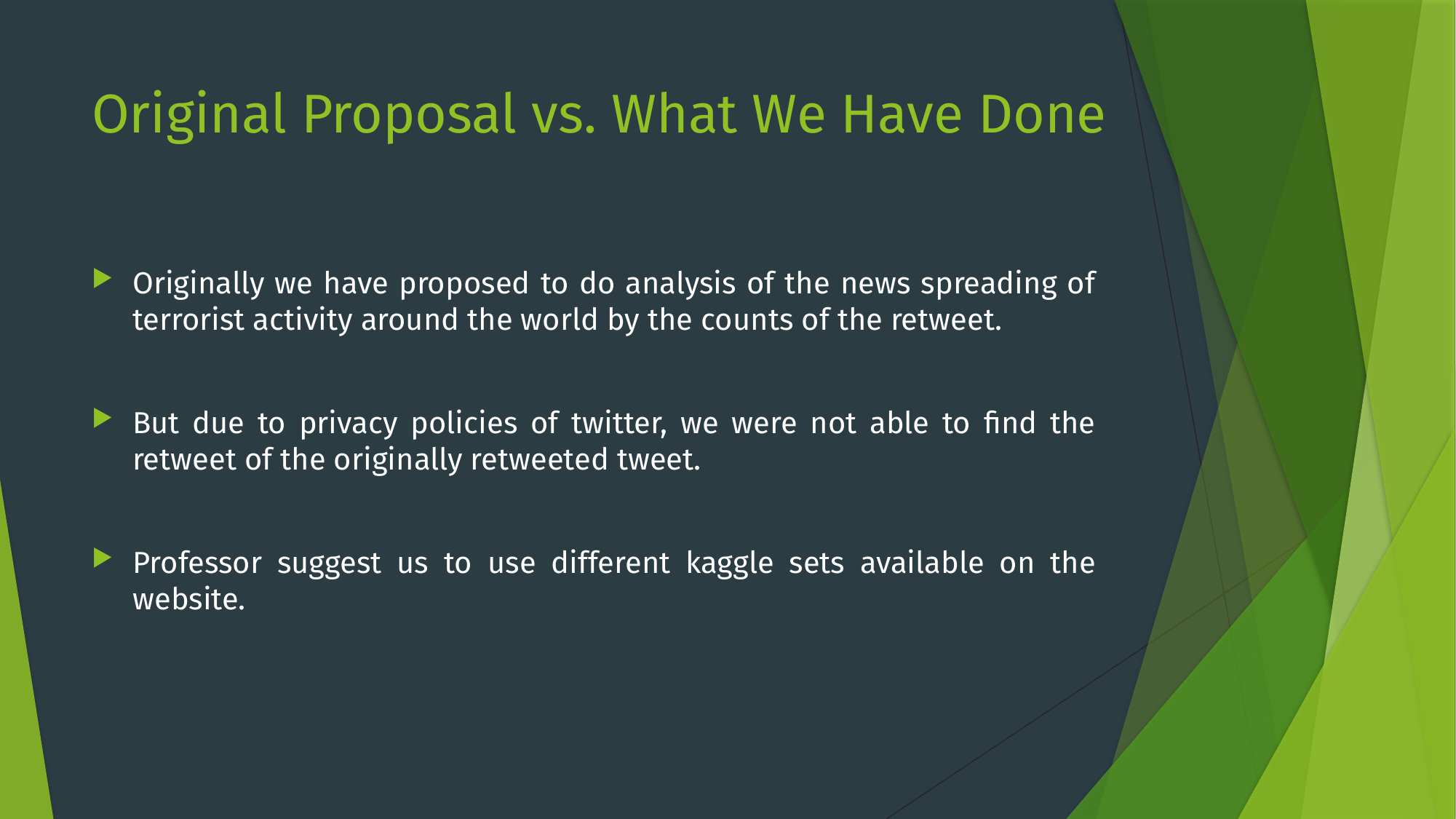

# Original Proposal vs. What We Have Done
Originally we have proposed to do analysis of the news spreading of terrorist activity around the world by the counts of the retweet.

But due to privacy policies of twitter, we were not able to find the retweet of the originally retweeted tweet.

Professor suggest us to use different kaggle sets available on the website.